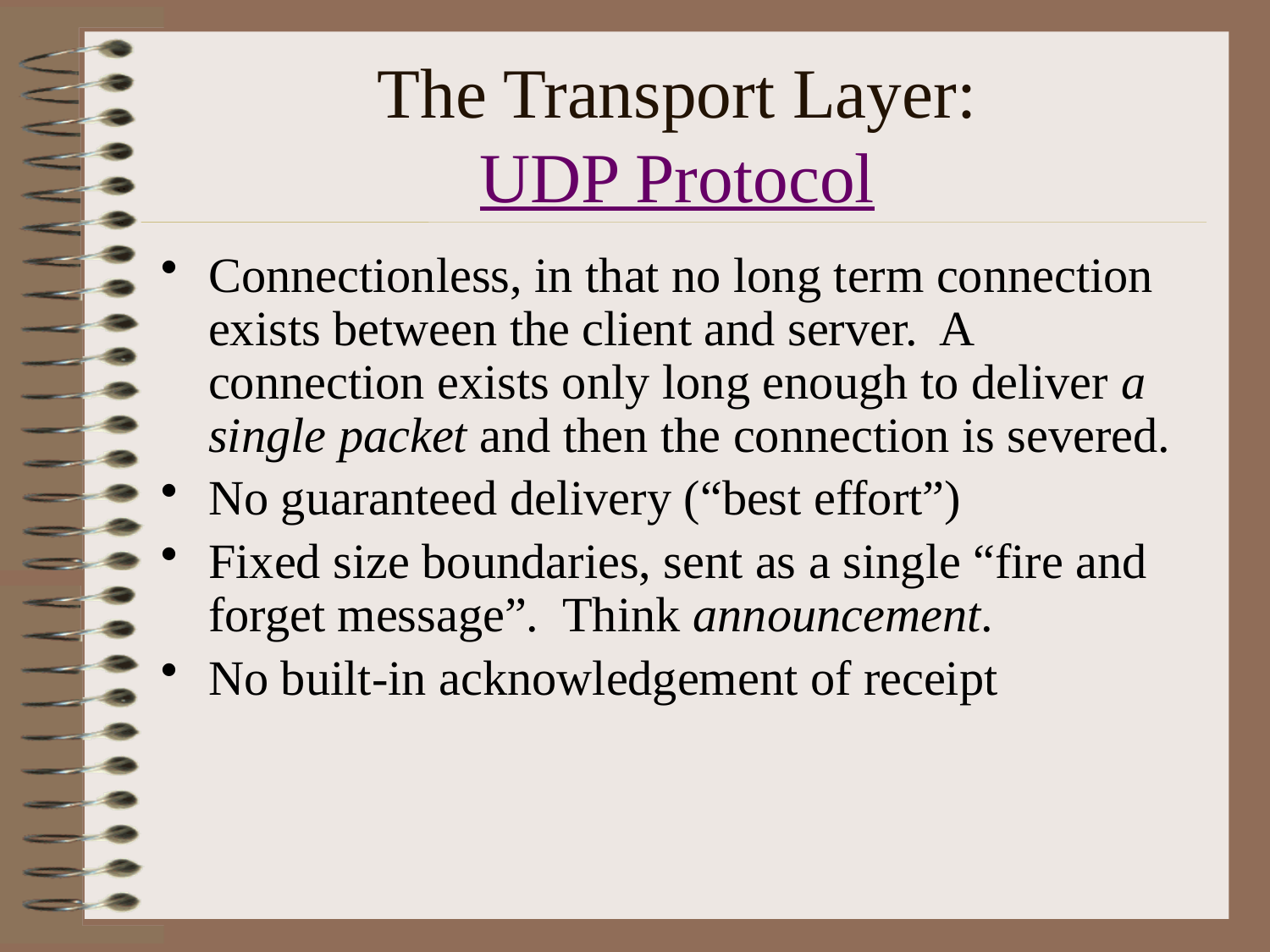

# The Transport Layer: UDP Protocol
Connectionless, in that no long term connection exists between the client and server.  A connection exists only long enough to deliver a single packet and then the connection is severed.
No guaranteed delivery (“best effort”)
Fixed size boundaries, sent as a single “fire and forget message”.  Think announcement.
No built-in acknowledgement of receipt